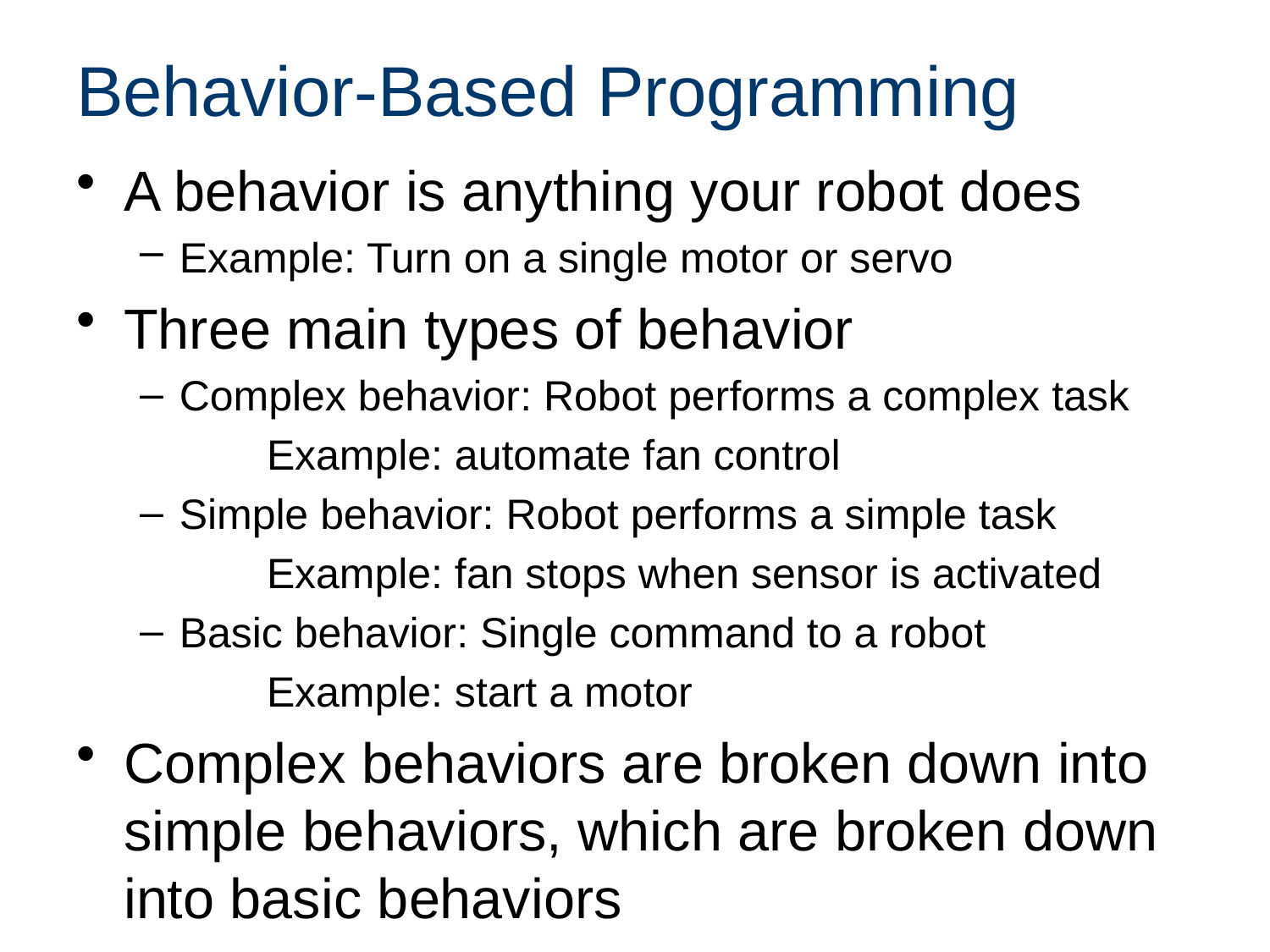

# Behavior-Based Programming
A behavior is anything your robot does
Example: Turn on a single motor or servo
Three main types of behavior
Complex behavior: Robot performs a complex task
	Example: automate fan control
Simple behavior: Robot performs a simple task
	Example: fan stops when sensor is activated
Basic behavior: Single command to a robot
	Example: start a motor
Complex behaviors are broken down into simple behaviors, which are broken down into basic behaviors